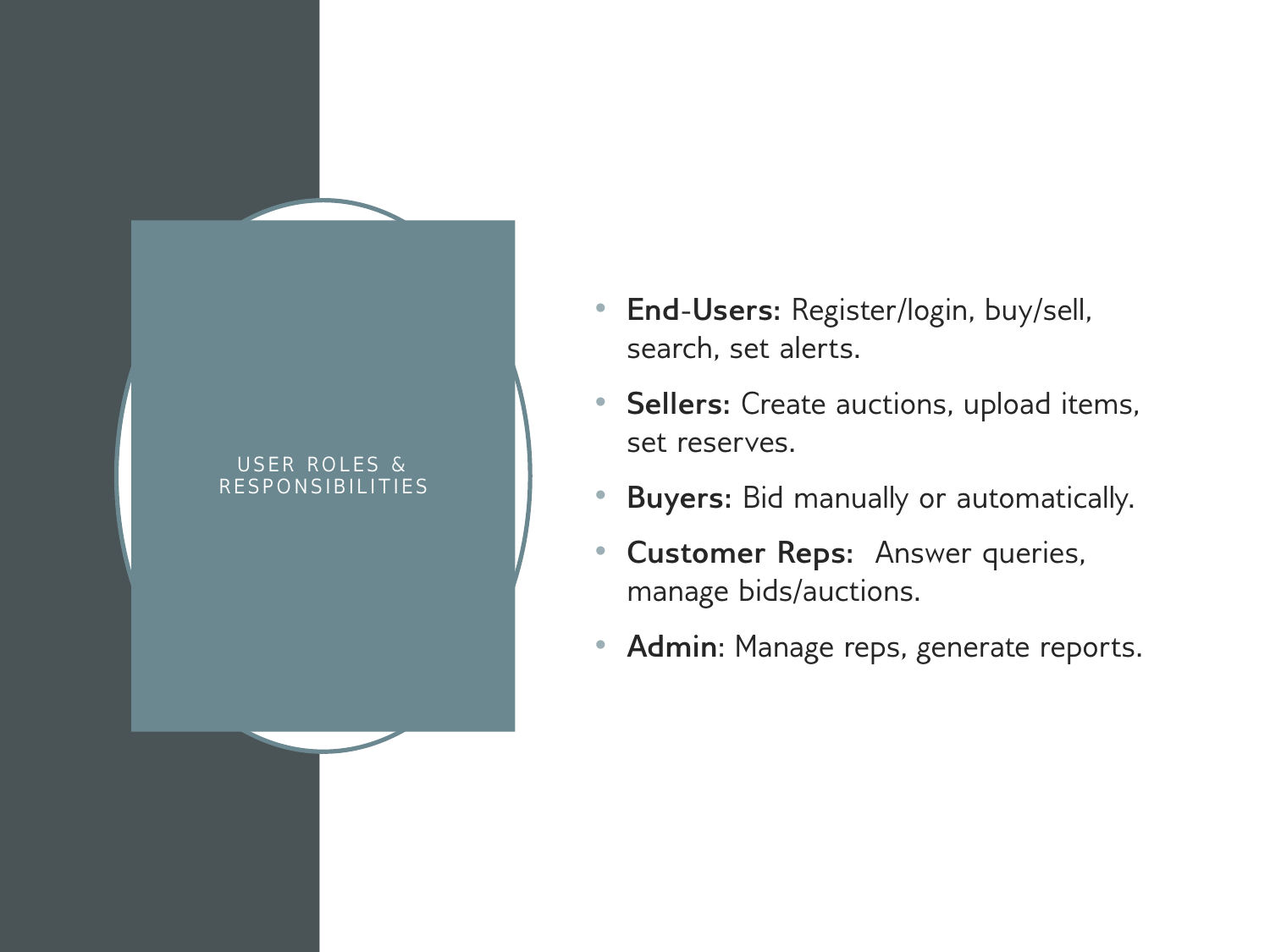

End-Users: Register/login, buy/sell, search, set alerts.
Sellers: Create auctions, upload items, set reserves.
Buyers: Bid manually or automatically.
Customer Reps:  Answer queries, manage bids/auctions.
Admin: Manage reps, generate reports.

# User Roles & Responsibilities